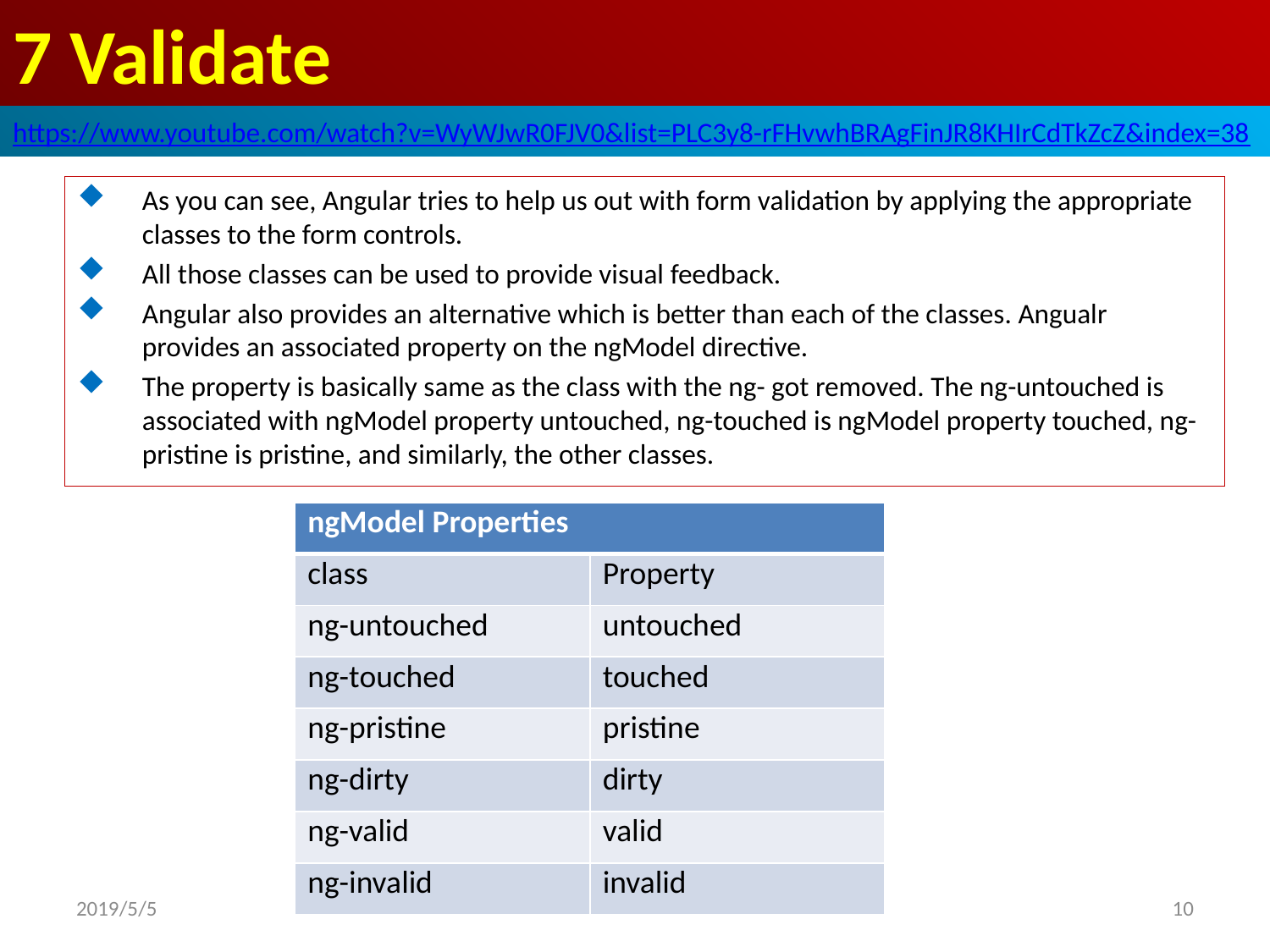

# 7 Validate
https://www.youtube.com/watch?v=WyWJwR0FJV0&list=PLC3y8-rFHvwhBRAgFinJR8KHIrCdTkZcZ&index=38
As you can see, Angular tries to help us out with form validation by applying the appropriate classes to the form controls.
All those classes can be used to provide visual feedback.
Angular also provides an alternative which is better than each of the classes. Angualr provides an associated property on the ngModel directive.
The property is basically same as the class with the ng- got removed. The ng-untouched is associated with ngModel property untouched, ng-touched is ngModel property touched, ng-pristine is pristine, and similarly, the other classes.
| ngModel Properties |  |
| --- | --- |
| class | Property |
| ng-untouched | untouched |
| ng-touched | touched |
| ng-pristine | pristine |
| ng-dirty | dirty |
| ng-valid | valid |
| ng-invalid | invalid |
10
2019/5/5